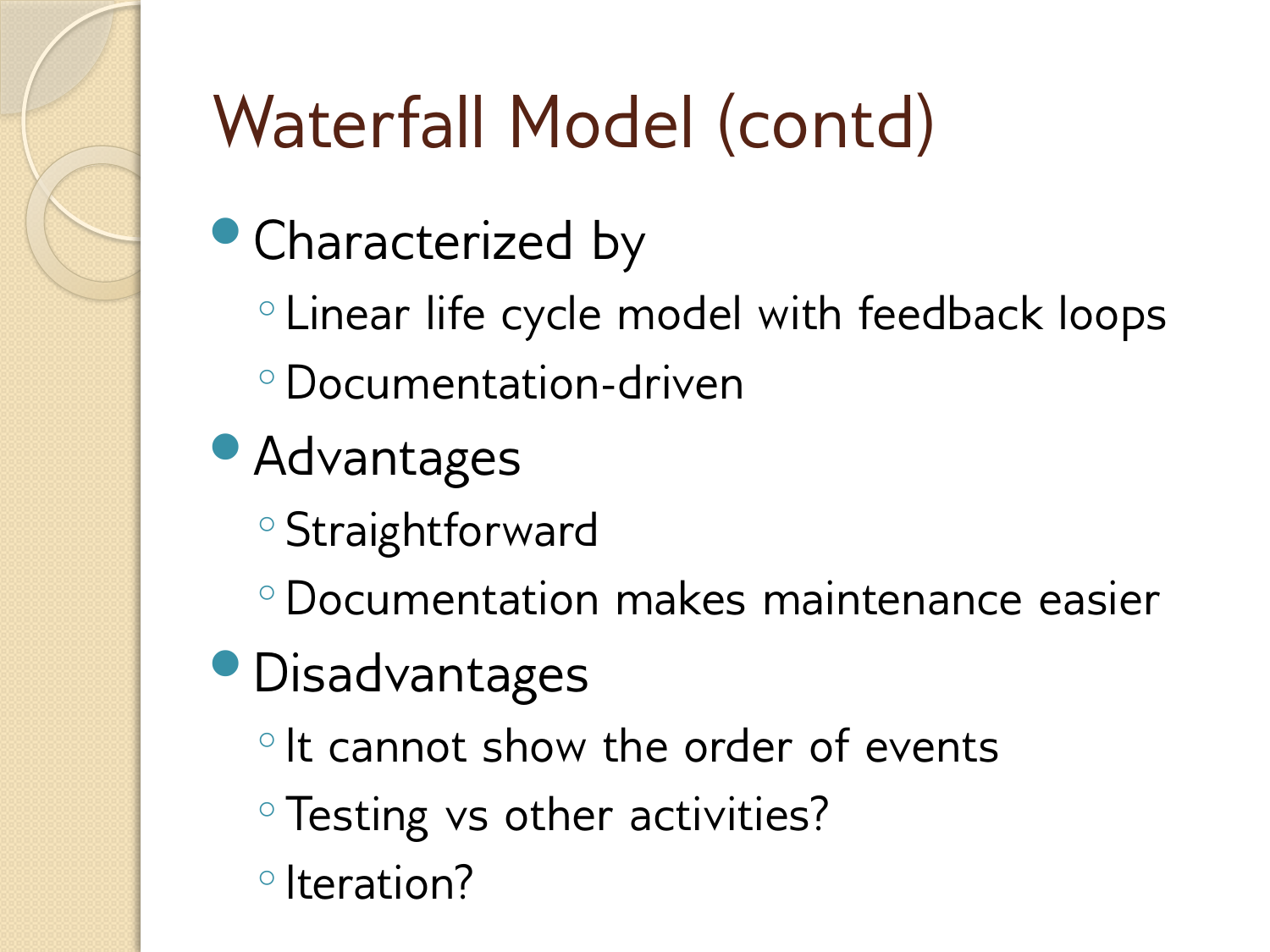

# Waterfall Model (contd)
Characterized by
Linear life cycle model with feedback loops
Documentation-driven
Advantages
Straightforward
Documentation makes maintenance easier
Disadvantages
It cannot show the order of events
Testing vs other activities?
Iteration?